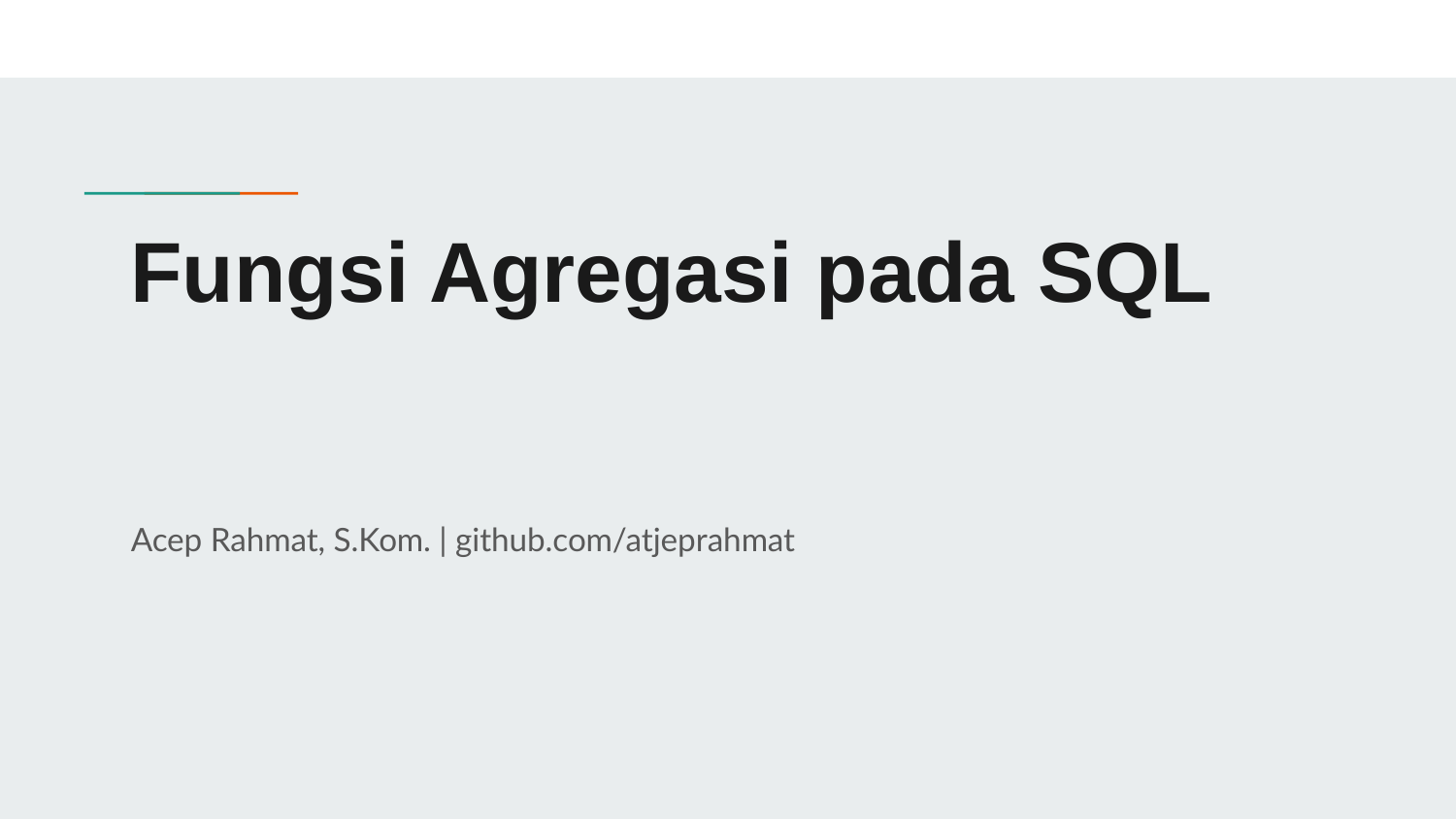

# Fungsi Agregasi pada SQL
Acep Rahmat, S.Kom. | github.com/atjeprahmat